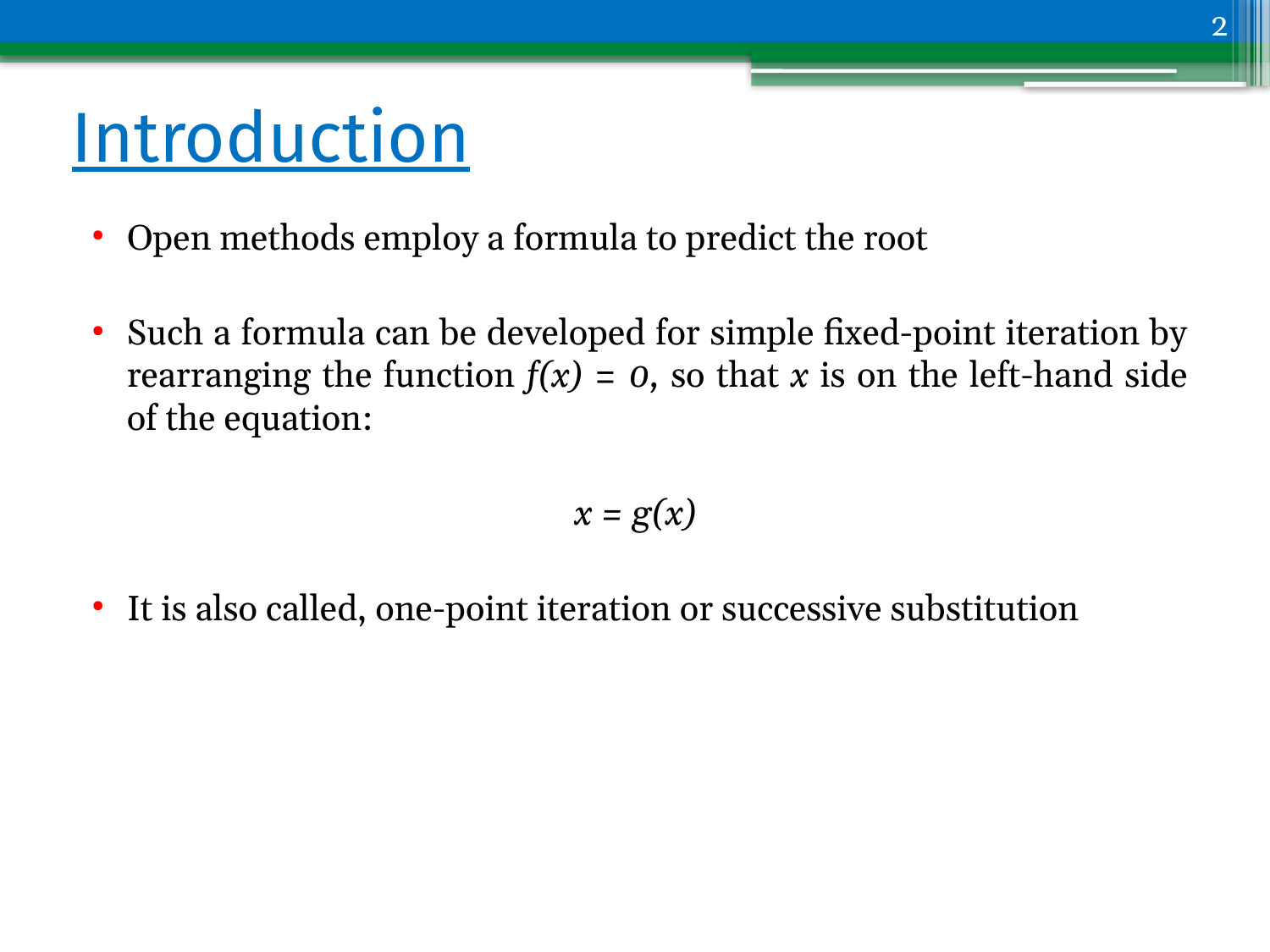

2
# Introduction
Open methods employ a formula to predict the root

Such a formula can be developed for simple fixed-point iteration by rearranging the function f(x) = 0, so that x is on the left-hand side of the equation:

x = g(x)

It is also called, one-point iteration or successive substitution